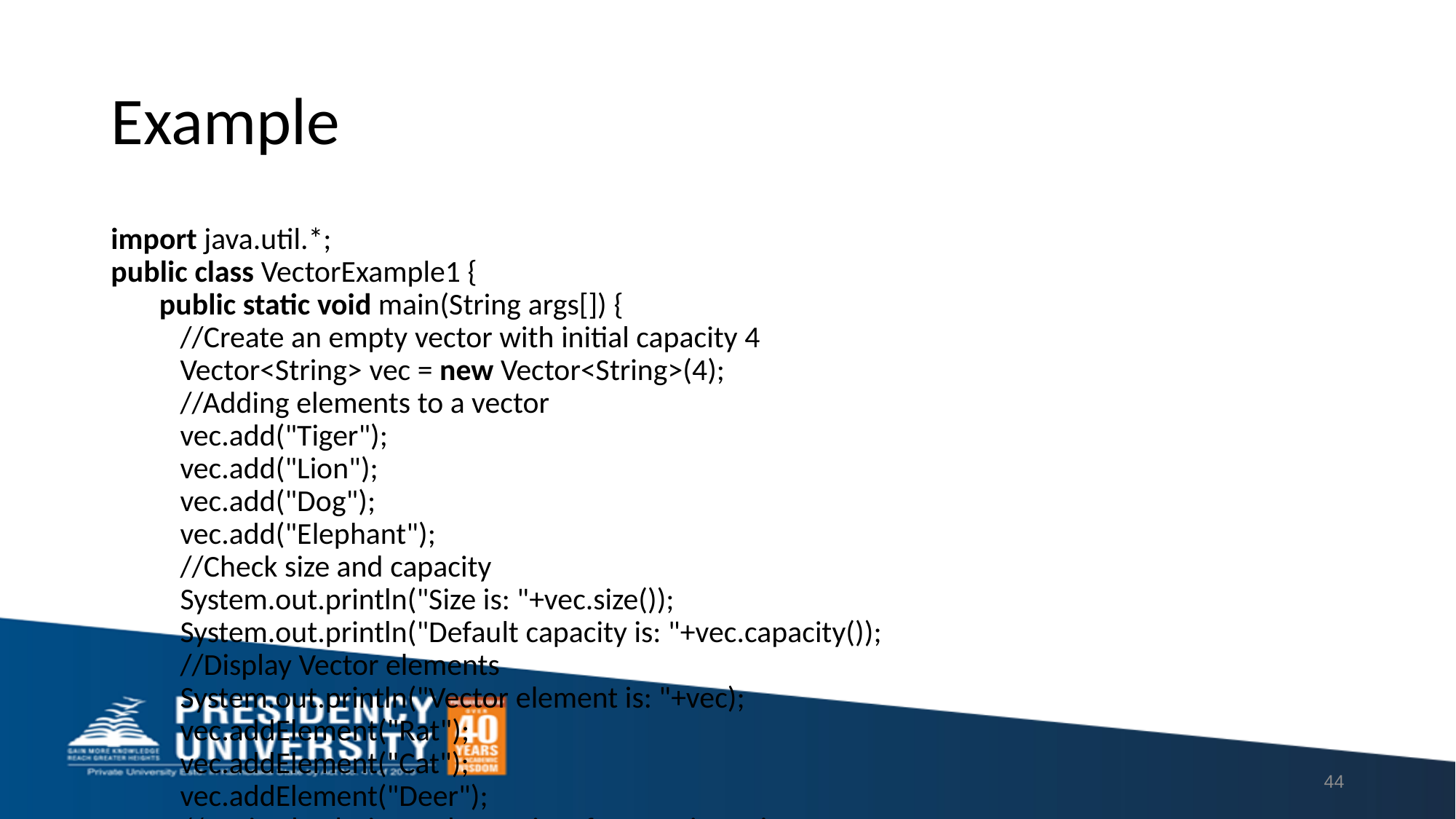

# Example
import java.util.*;
public class VectorExample1 {
       public static void main(String args[]) {
          //Create an empty vector with initial capacity 4
          Vector<String> vec = new Vector<String>(4);
          //Adding elements to a vector
          vec.add("Tiger");
          vec.add("Lion");
          vec.add("Dog");
          vec.add("Elephant");
          //Check size and capacity
          System.out.println("Size is: "+vec.size());
          System.out.println("Default capacity is: "+vec.capacity());
          //Display Vector elements
          System.out.println("Vector element is: "+vec);
          vec.addElement("Rat");
          vec.addElement("Cat");
          vec.addElement("Deer");
          //Again check size and capacity after two insertions
          System.out.println("Size after addition: "+vec.size());
          System.out.println("Capacity after addition is: "+vec.capacity());
          //Display Vector elements again
          System.out.println("Elements are: "+vec);
          //Checking if Tiger is present or not in this vector
            if(vec.contains("Tiger"))
            {
               System.out.println("Tiger is present at the index " +vec.indexOf("Tiger"));
            }
            else
            {
               System.out.println("Tiger is not present in the list.");
            }
            //Get the first element
          System.out.println("The first animal of the vector is = "+vec.firstElement());
          //Get the last element
          System.out.println("The last animal of the vector is = "+vec.lastElement());
       }
}

44